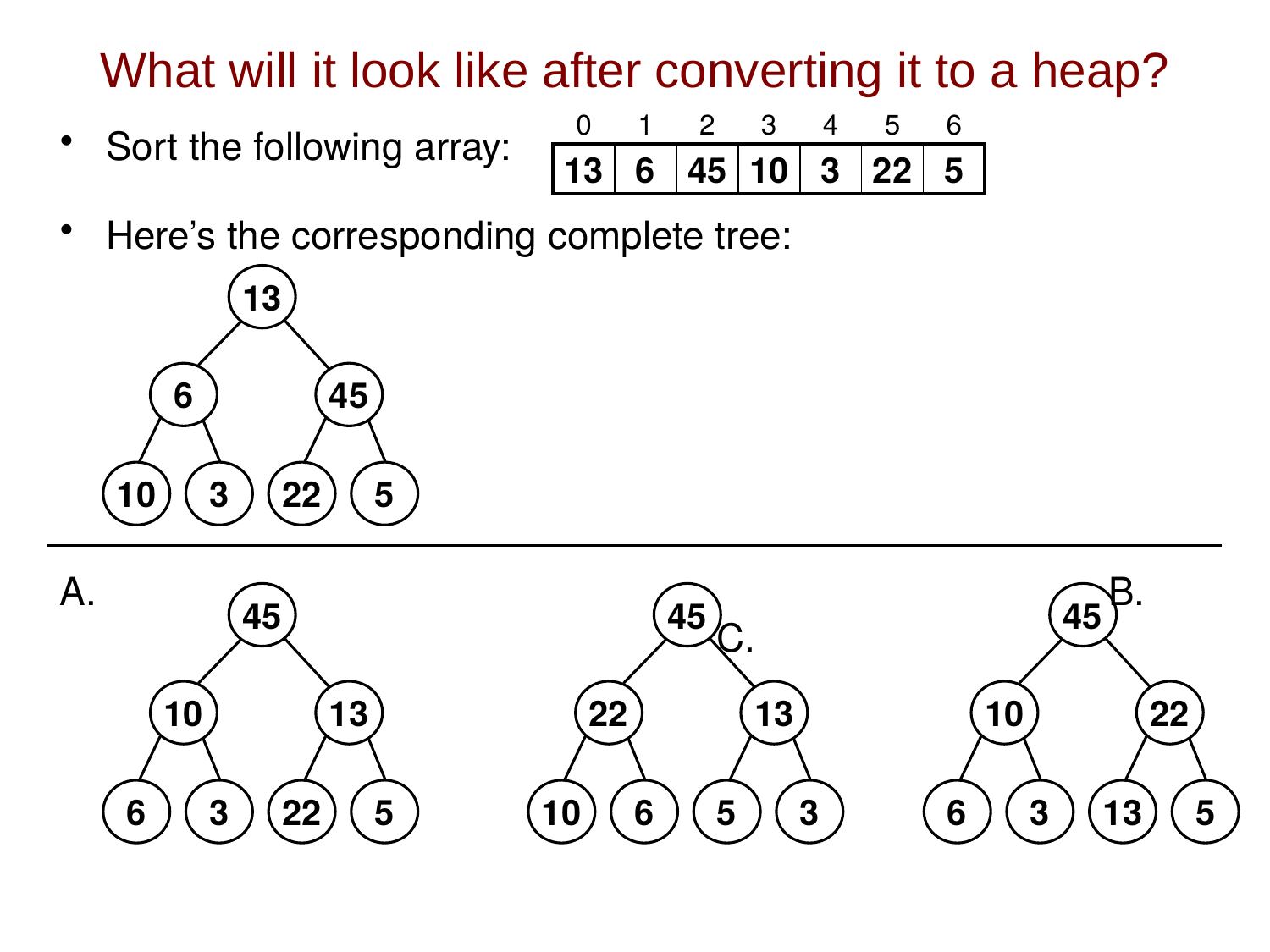

# What will it look like after converting it to a heap?
| 0 | 1 | 2 | 3 | 4 | 5 | 6 |
| --- | --- | --- | --- | --- | --- | --- |
| 13 | 6 | 45 | 10 | 3 | 22 | 5 |
Sort the following array:
Here’s the corresponding complete tree:

A.								   B.						  C.

D. none of these

13

6
45

10
3
22
5
45
45
45

10
13
22
13
10
22

6
3
22
5
10
6
5
3
6
3
13
5